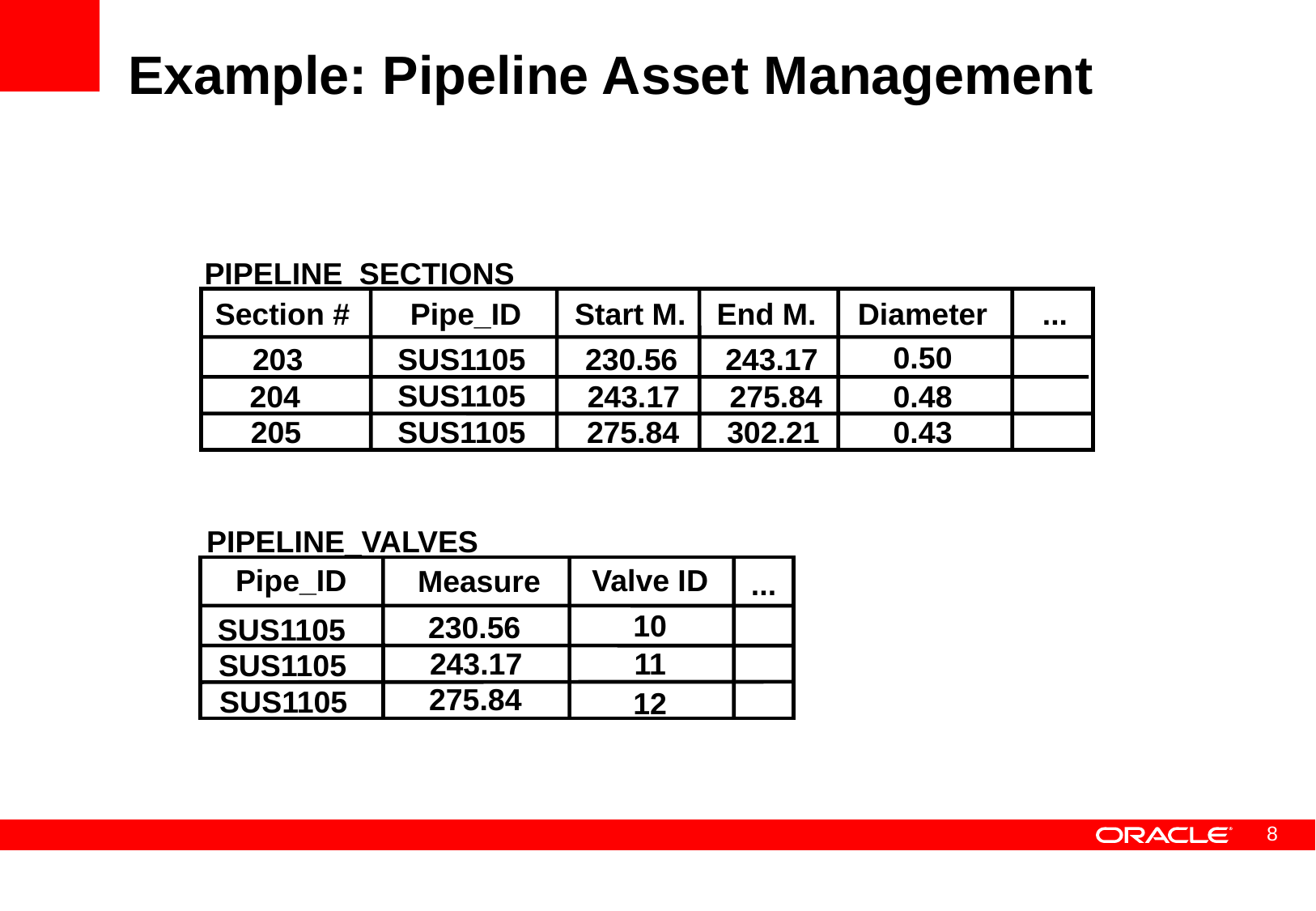

# Example: Pipeline Asset Management
PIPELINE_SECTIONS

Section #
 Pipe_ID
Start M.
End M.
Diameter
...

0.50
203
SUS1105
230.56
243.17

SUS1105
204
243.17
275.84
0.48

205
SUS1105
275.84
302.21
0.43

PIPELINE_VALVES
Valve ID
Pipe_ID
Measure

...
10
230.56
SUS1105

243.17
11
SUS1105

275.84
SUS1105
12